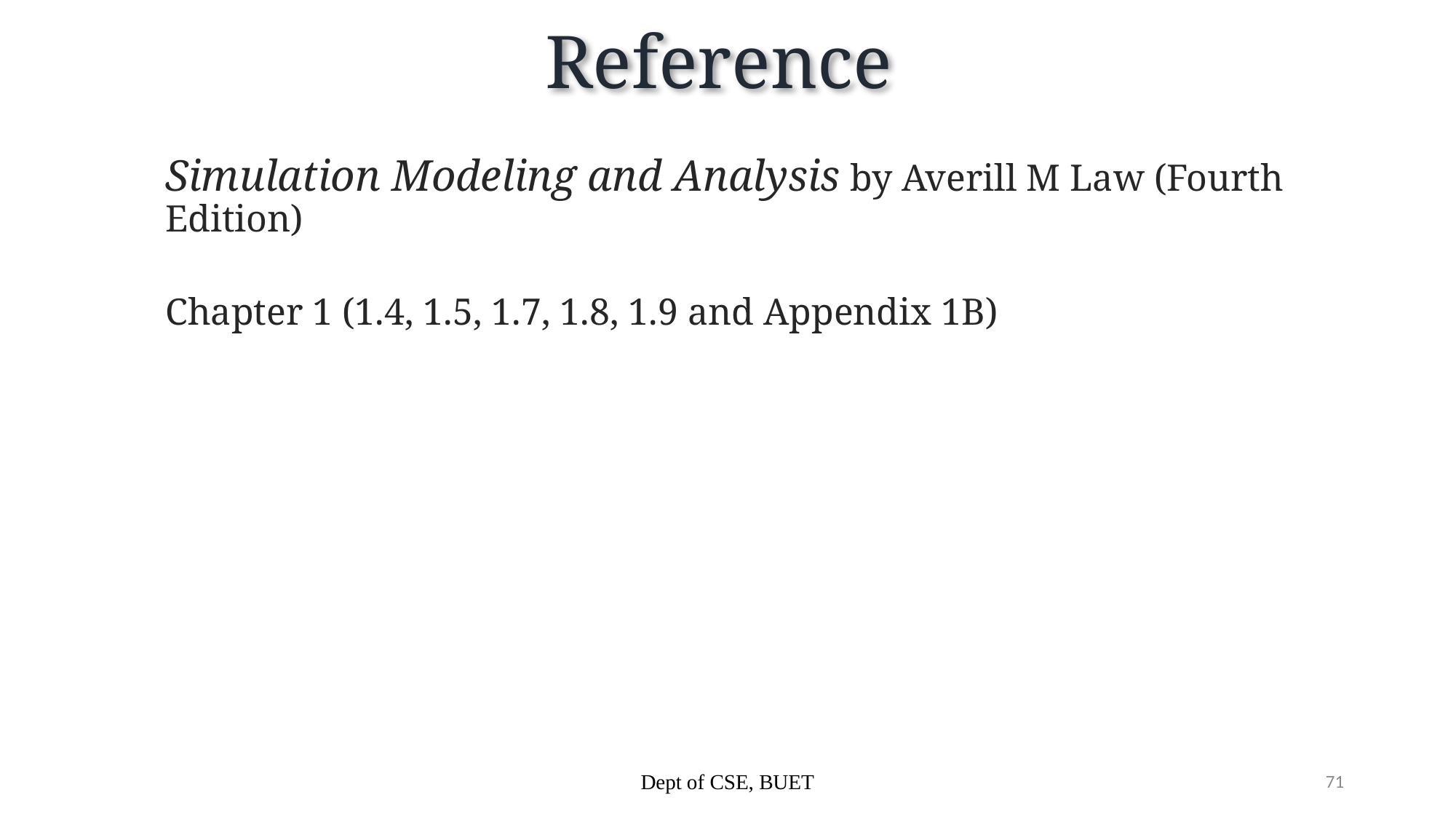

# Reference
Simulation Modeling and Analysis by Averill M Law (Fourth Edition)

Chapter 1 (1.4, 1.5, 1.7, 1.8, 1.9 and Appendix 1B)
Dept of CSE, BUET
71